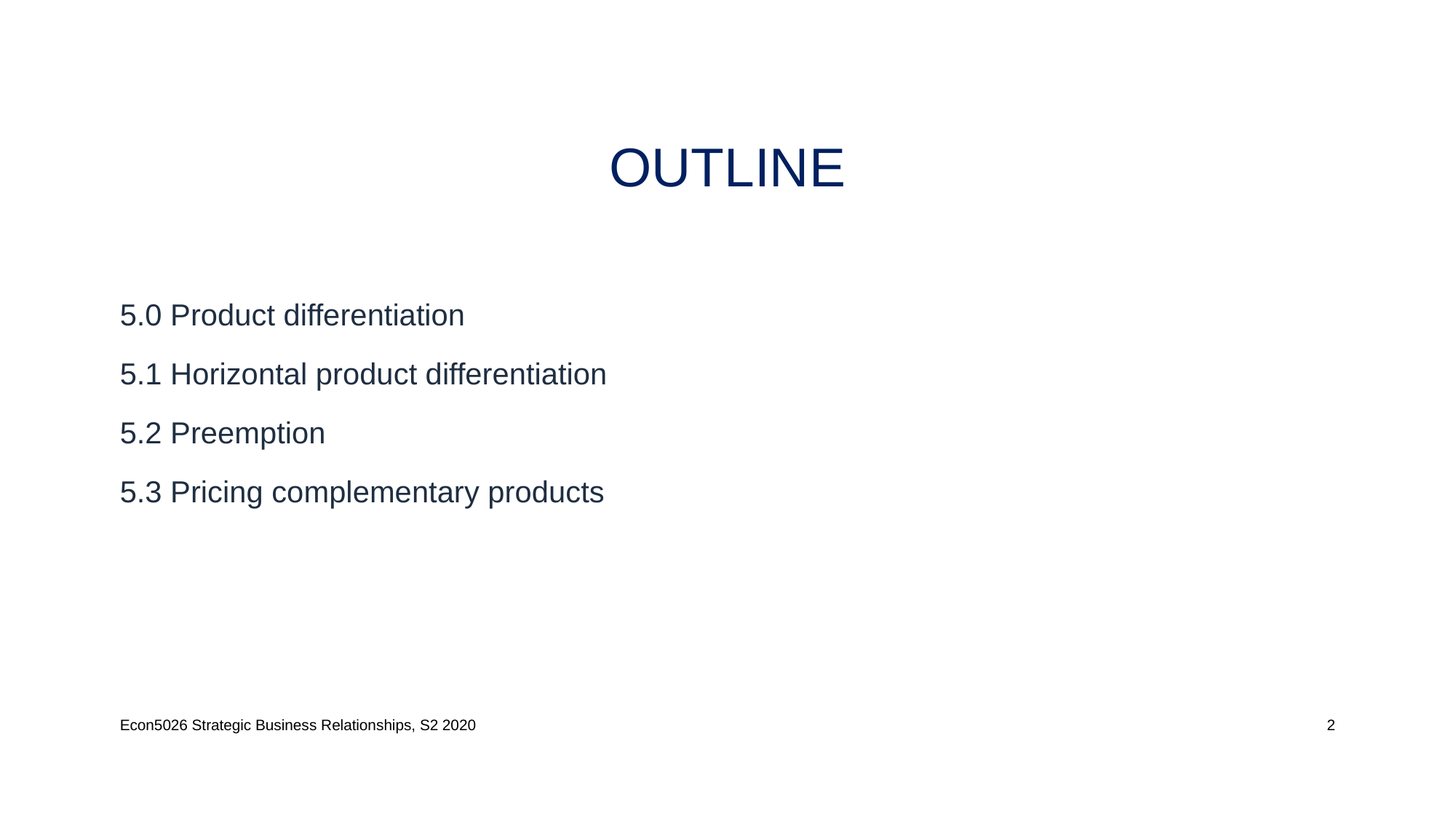

# Outline
5.0 Product differentiation
5.1 Horizontal product differentiation
5.2 Preemption
5.3 Pricing complementary products

Econ5026 Strategic Business Relationships, S2 2020
2